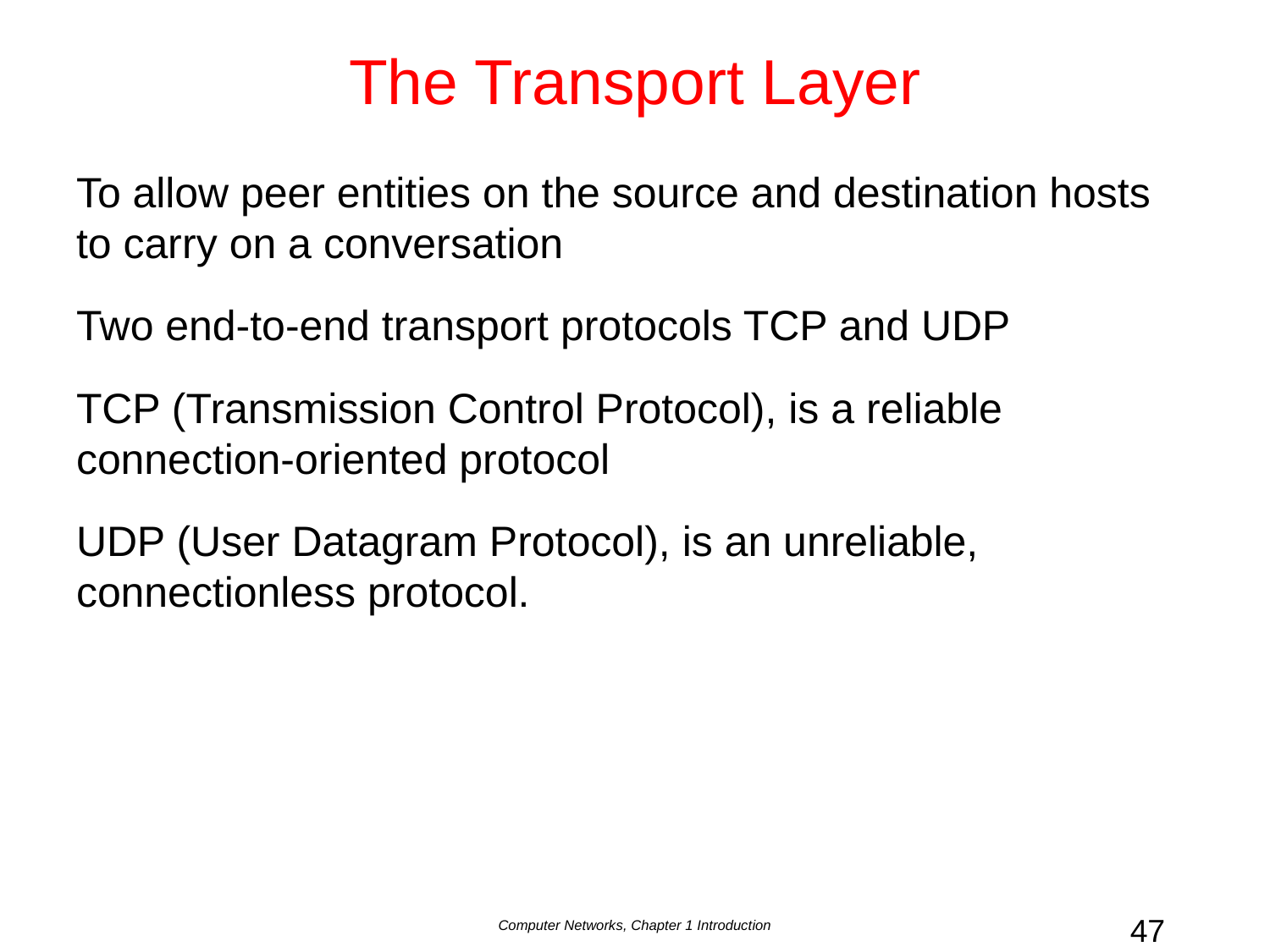

# The Transport Layer
To allow peer entities on the source and destination hosts to carry on a conversation
Two end-to-end transport protocols TCP and UDP
TCP (Transmission Control Protocol), is a reliable connection-oriented protocol
UDP (User Datagram Protocol), is an unreliable, connectionless protocol.

Computer Networks, Chapter 1 Introduction